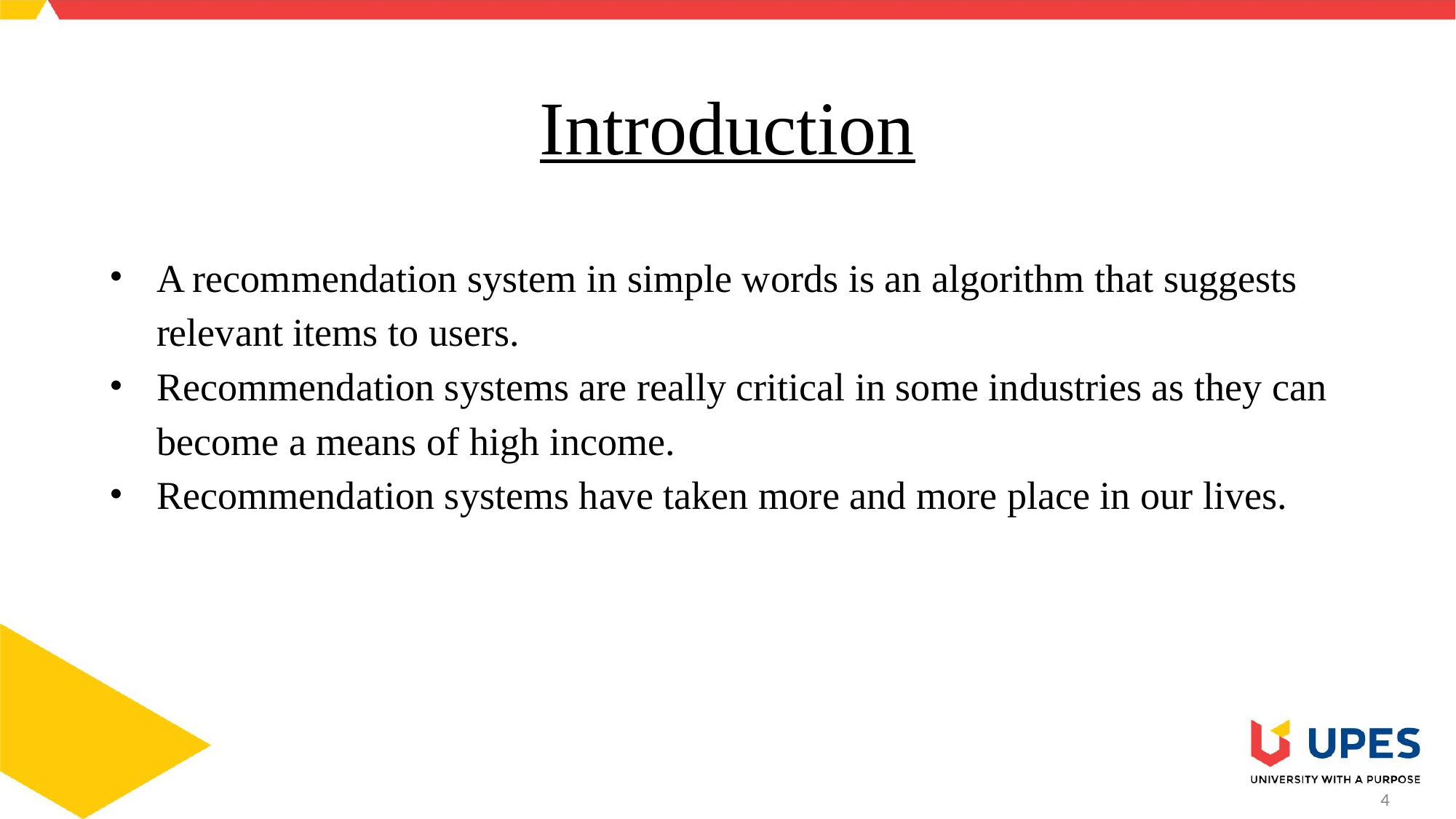

# Introduction

A recommendation system in simple words is an algorithm that suggests relevant items to users.
Recommendation systems are really critical in some industries as they can become a means of high income.
Recommendation systems have taken more and more place in our lives.